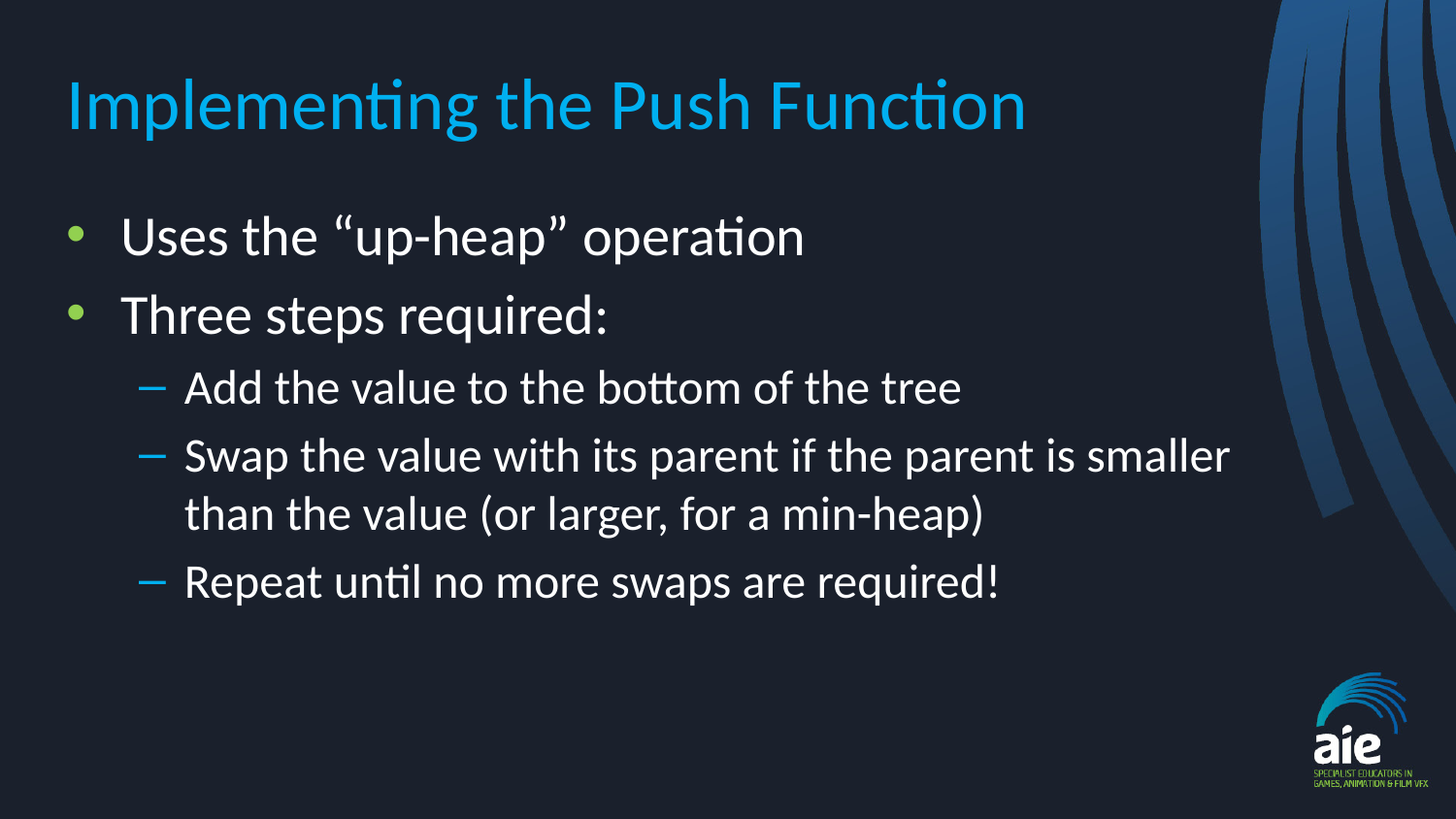

# Implementing the Push Function
Uses the “up-heap” operation
Three steps required:
Add the value to the bottom of the tree
Swap the value with its parent if the parent is smaller than the value (or larger, for a min-heap)
Repeat until no more swaps are required!